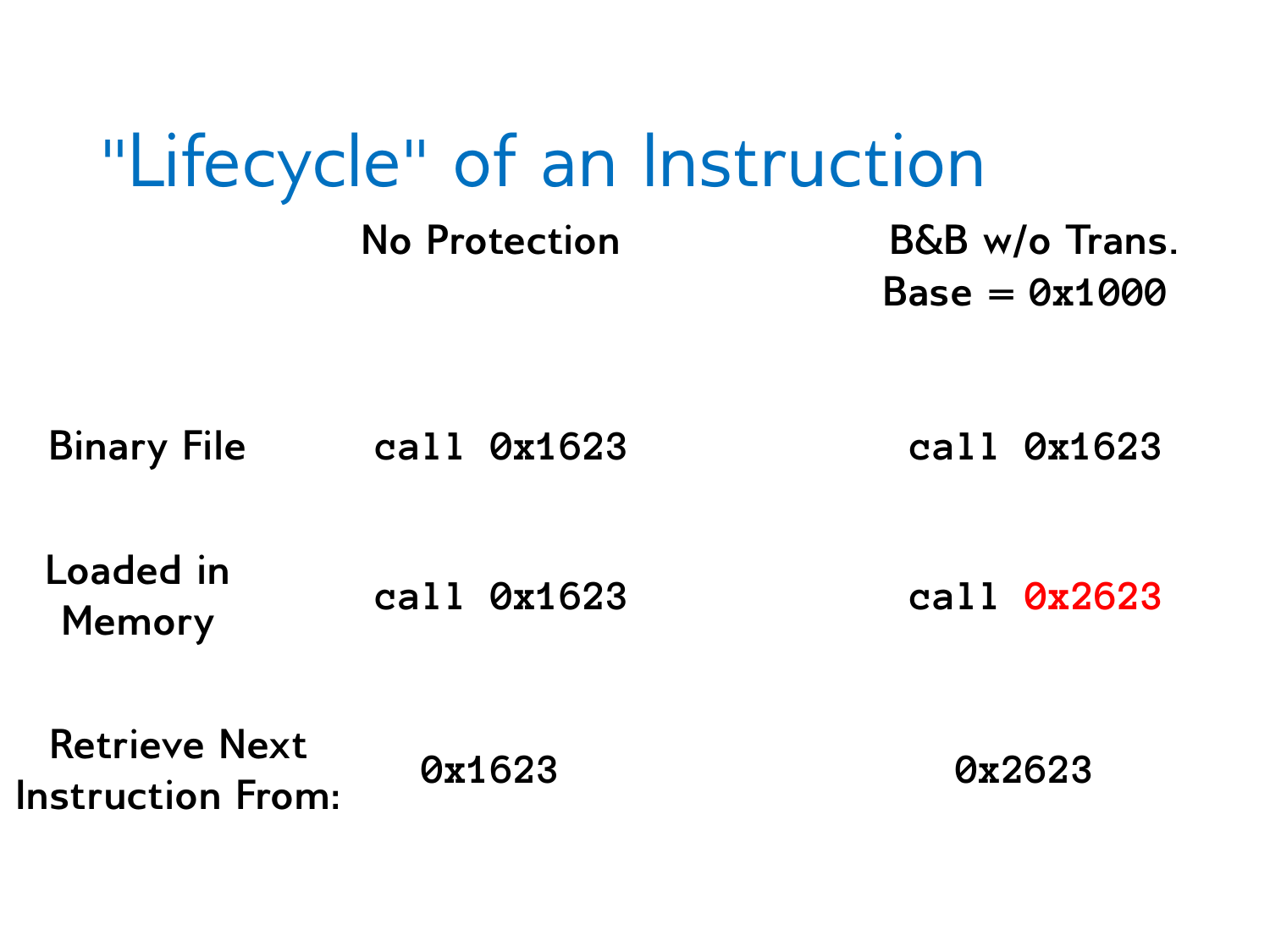

# "Lifecycle" of an Instruction
B&B w/o Trans.
No Protection
Base = 0x1000
call 0x1623
Binary File
call 0x1623
Loaded in
Memory
call 0x2623
call 0x1623
Retrieve Next
Instruction From:
0x2623
0x1623